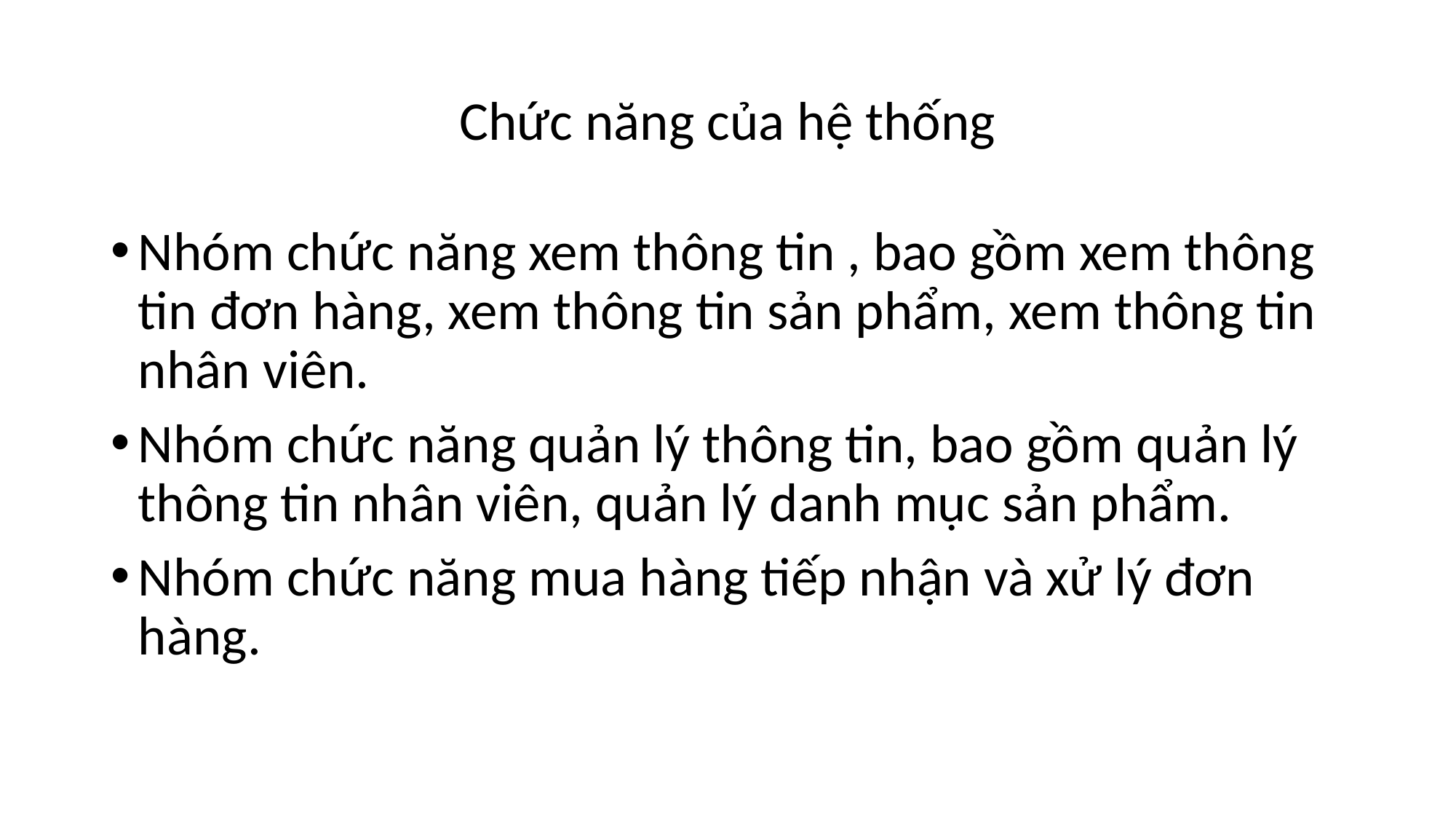

# Chức năng của hệ thống
Nhóm chức năng xem thông tin , bao gồm xem thông tin đơn hàng, xem thông tin sản phẩm, xem thông tin nhân viên.
Nhóm chức năng quản lý thông tin, bao gồm quản lý thông tin nhân viên, quản lý danh mục sản phẩm.
Nhóm chức năng mua hàng tiếp nhận và xử lý đơn hàng.